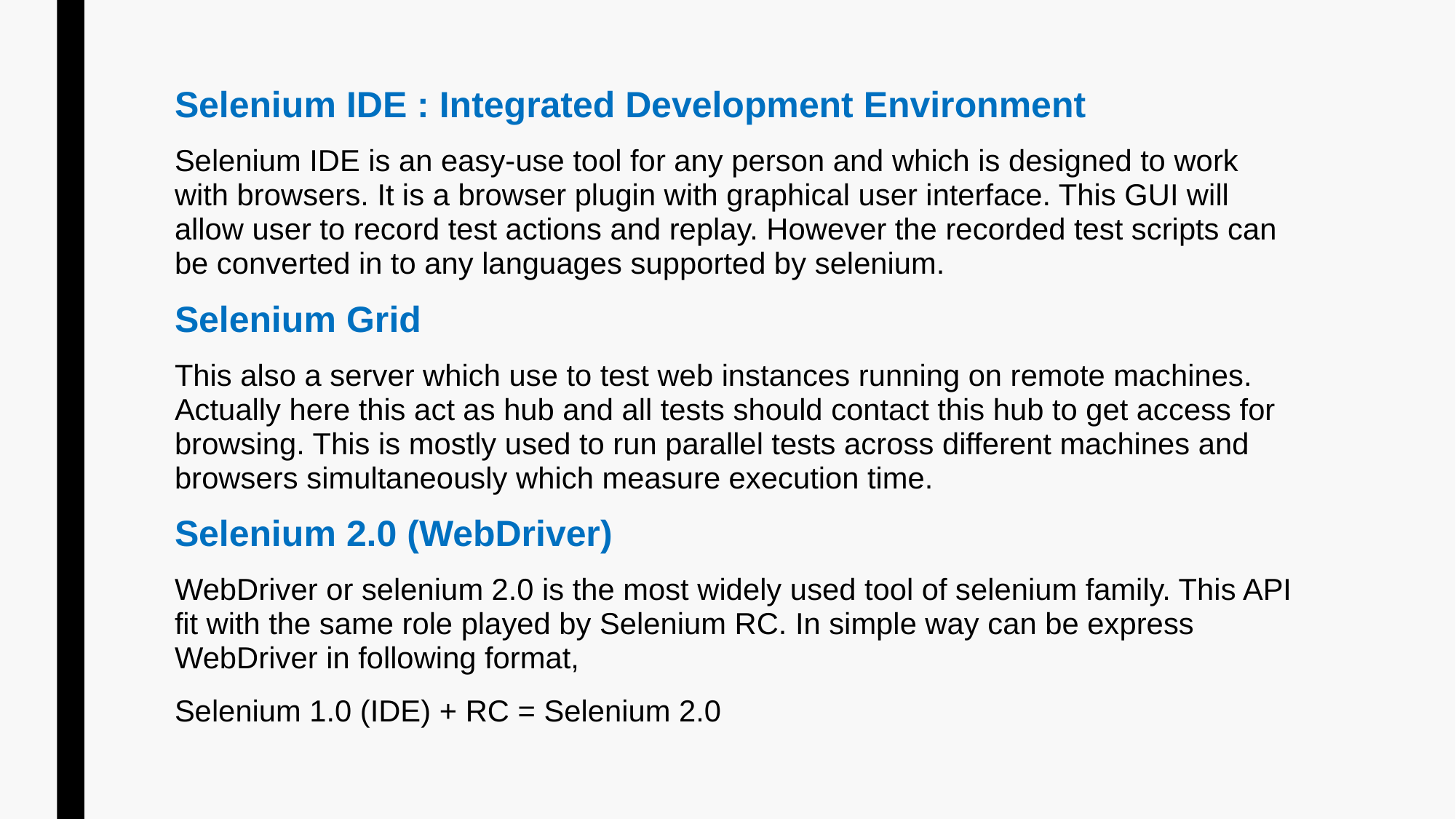

Selenium IDE : Integrated Development Environment
Selenium IDE is an easy-use tool for any person and which is designed to work with browsers. It is a browser plugin with graphical user interface. This GUI will allow user to record test actions and replay. However the recorded test scripts can be converted in to any languages supported by selenium.
Selenium Grid
This also a server which use to test web instances running on remote machines. Actually here this act as hub and all tests should contact this hub to get access for browsing. This is mostly used to run parallel tests across different machines and browsers simultaneously which measure execution time.
Selenium 2.0 (WebDriver)
WebDriver or selenium 2.0 is the most widely used tool of selenium family. This API fit with the same role played by Selenium RC. In simple way can be express WebDriver in following format,
Selenium 1.0 (IDE) + RC = Selenium 2.0